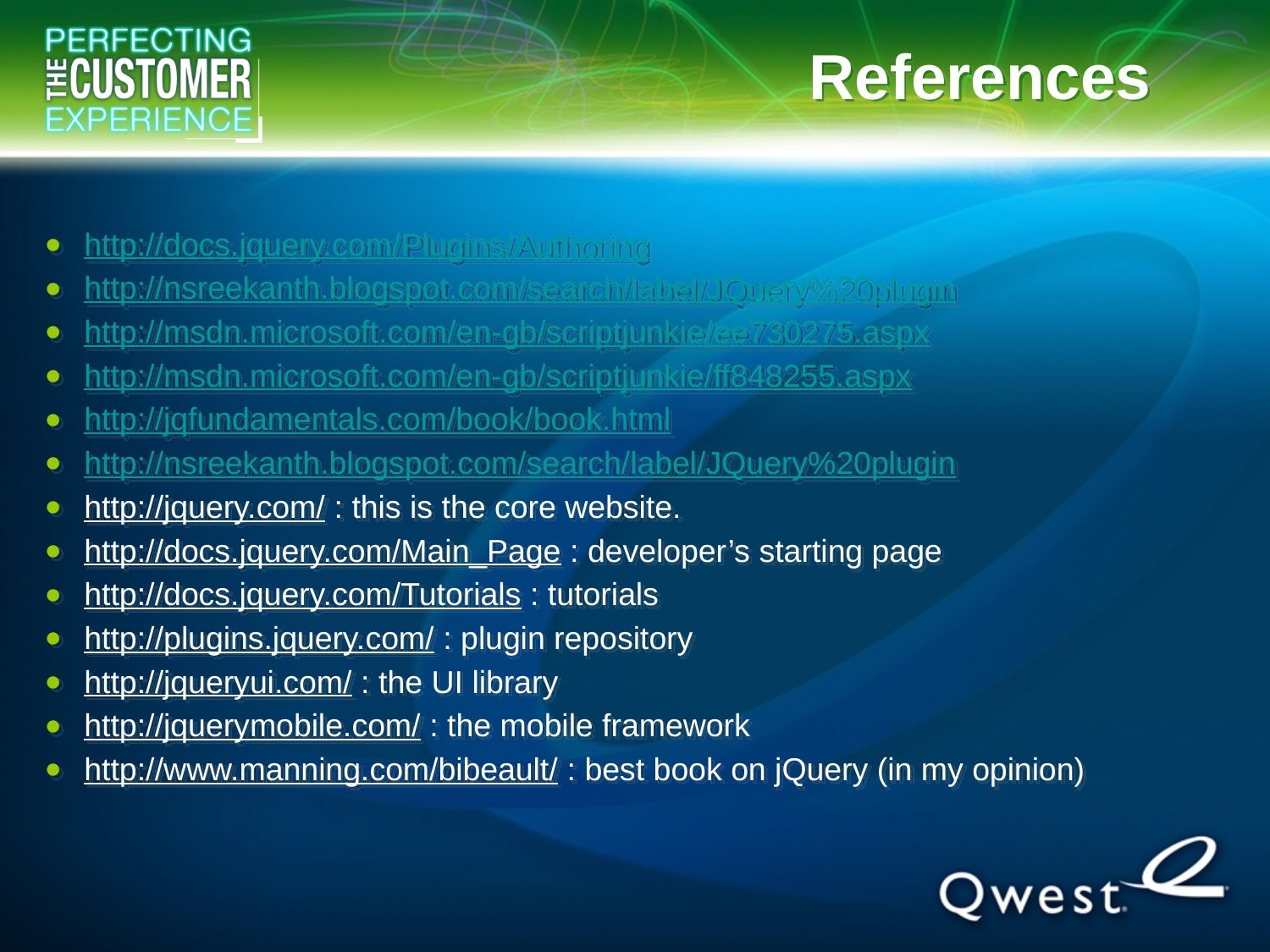

# References
http://docs.jquery.com/Plugins/Authoring
http://nsreekanth.blogspot.com/search/label/JQuery%20plugin
http://msdn.microsoft.com/en-gb/scriptjunkie/ee730275.aspx
http://msdn.microsoft.com/en-gb/scriptjunkie/ff848255.aspx
http://jqfundamentals.com/book/book.html
http://nsreekanth.blogspot.com/search/label/JQuery%20plugin
http://jquery.com/ : this is the core website.
http://docs.jquery.com/Main_Page : developer’s starting page
http://docs.jquery.com/Tutorials : tutorials
http://plugins.jquery.com/ : plugin repository
http://jqueryui.com/ : the UI library
http://jquerymobile.com/ : the mobile framework
http://www.manning.com/bibeault/ : best book on jQuery (in my opinion)